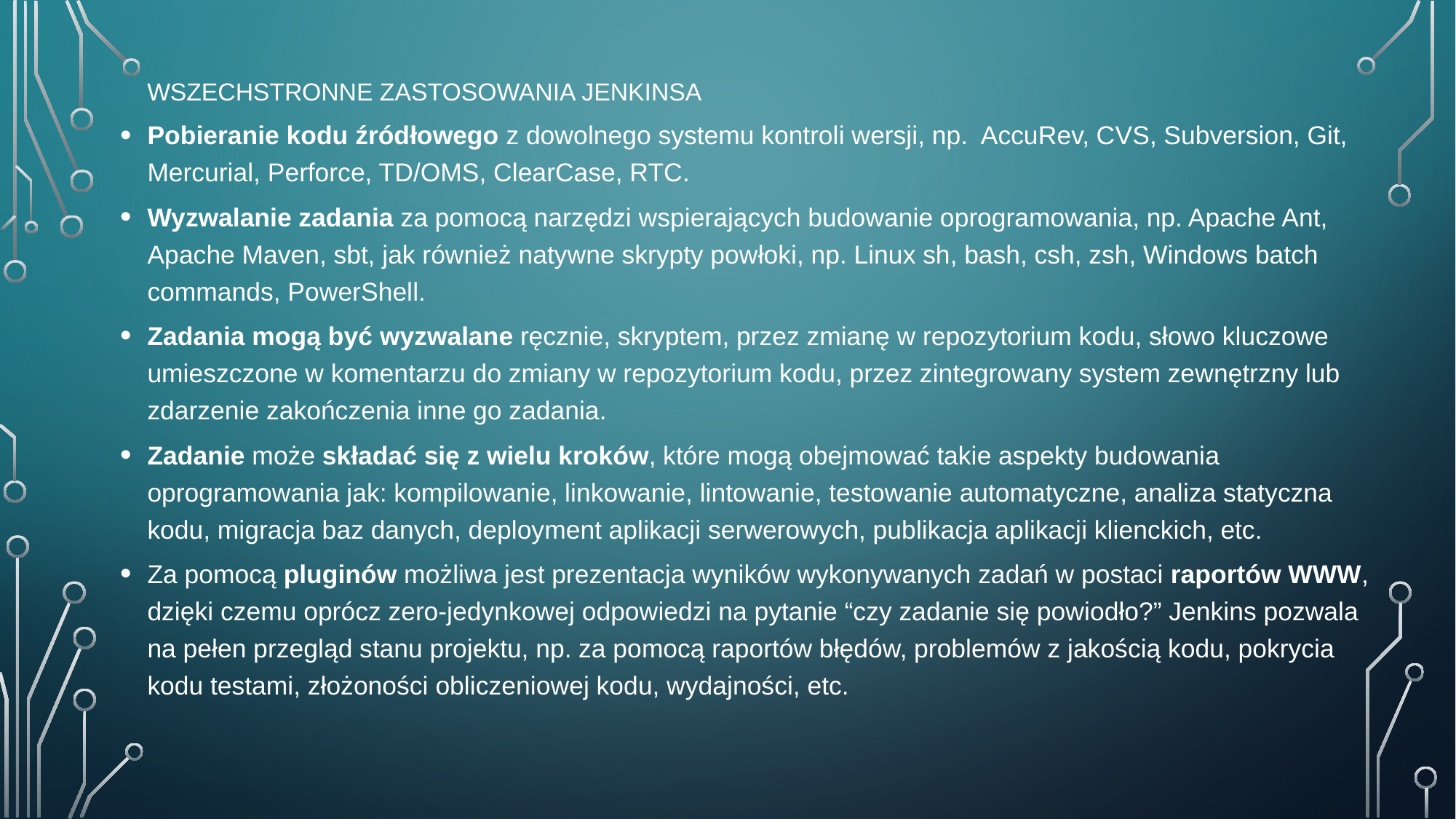

# Wszechstronne zastosowania Jenkinsa
Pobieranie kodu źródłowego z dowolnego systemu kontroli wersji, np.  AccuRev, CVS, Subversion, Git, Mercurial, Perforce, TD/OMS, ClearCase, RTC.
Wyzwalanie zadania za pomocą narzędzi wspierających budowanie oprogramowania, np. Apache Ant, Apache Maven, sbt, jak również natywne skrypty powłoki, np. Linux sh, bash, csh, zsh, Windows batch commands, PowerShell.
Zadania mogą być wyzwalane ręcznie, skryptem, przez zmianę w repozytorium kodu, słowo kluczowe umieszczone w komentarzu do zmiany w repozytorium kodu, przez zintegrowany system zewnętrzny lub zdarzenie zakończenia inne go zadania.
Zadanie może składać się z wielu kroków, które mogą obejmować takie aspekty budowania oprogramowania jak: kompilowanie, linkowanie, lintowanie, testowanie automatyczne, analiza statyczna kodu, migracja baz danych, deployment aplikacji serwerowych, publikacja aplikacji klienckich, etc.
Za pomocą pluginów możliwa jest prezentacja wyników wykonywanych zadań w postaci raportów WWW, dzięki czemu oprócz zero-jedynkowej odpowiedzi na pytanie “czy zadanie się powiodło?” Jenkins pozwala na pełen przegląd stanu projektu, np. za pomocą raportów błędów, problemów z jakością kodu, pokrycia kodu testami, złożoności obliczeniowej kodu, wydajności, etc.